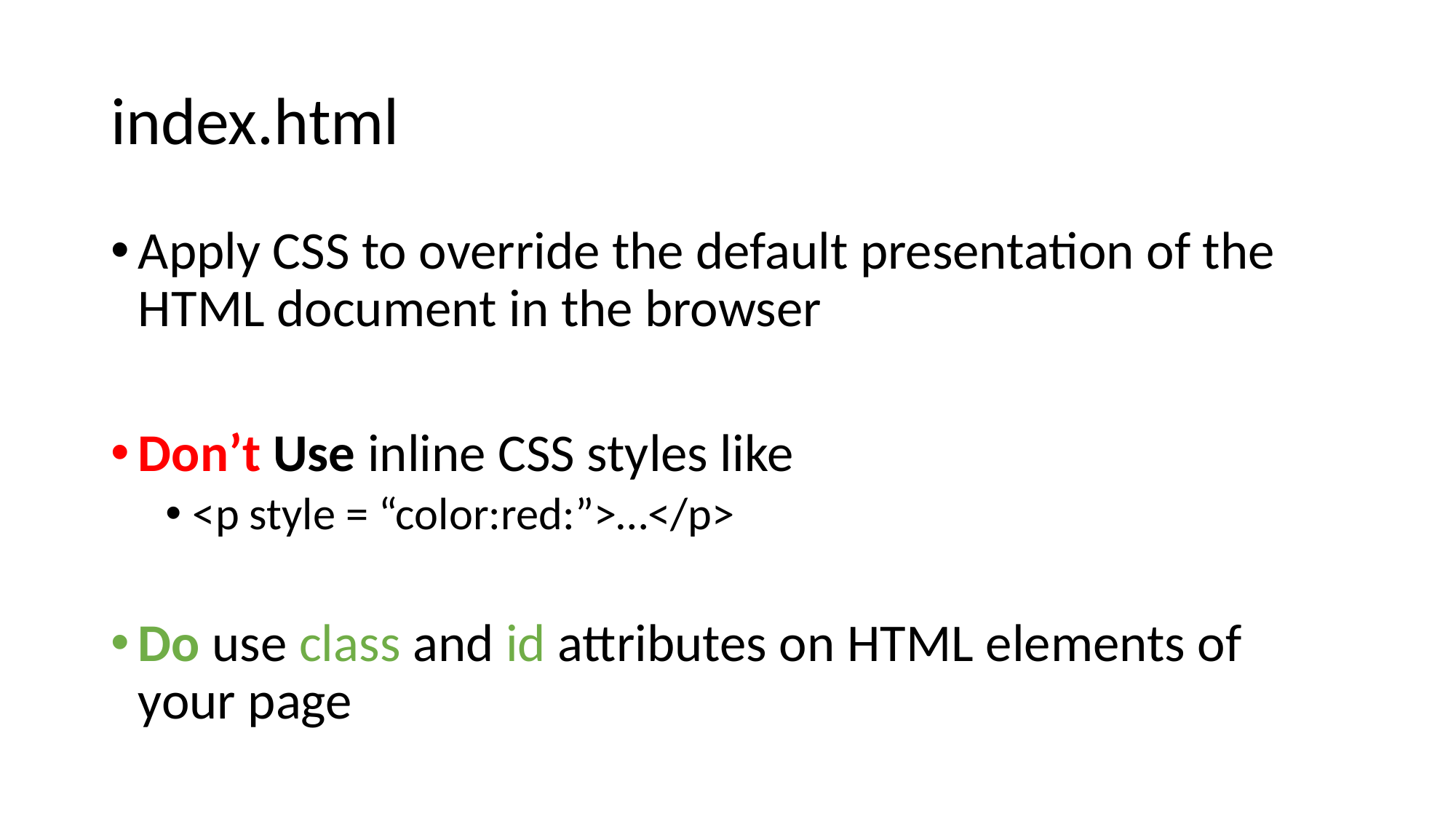

# index.html
Apply CSS to override the default presentation of the HTML document in the browser

Don’t Use inline CSS styles like
<p style = “color:red:”>…</p>

Do use class and id attributes on HTML elements of your page